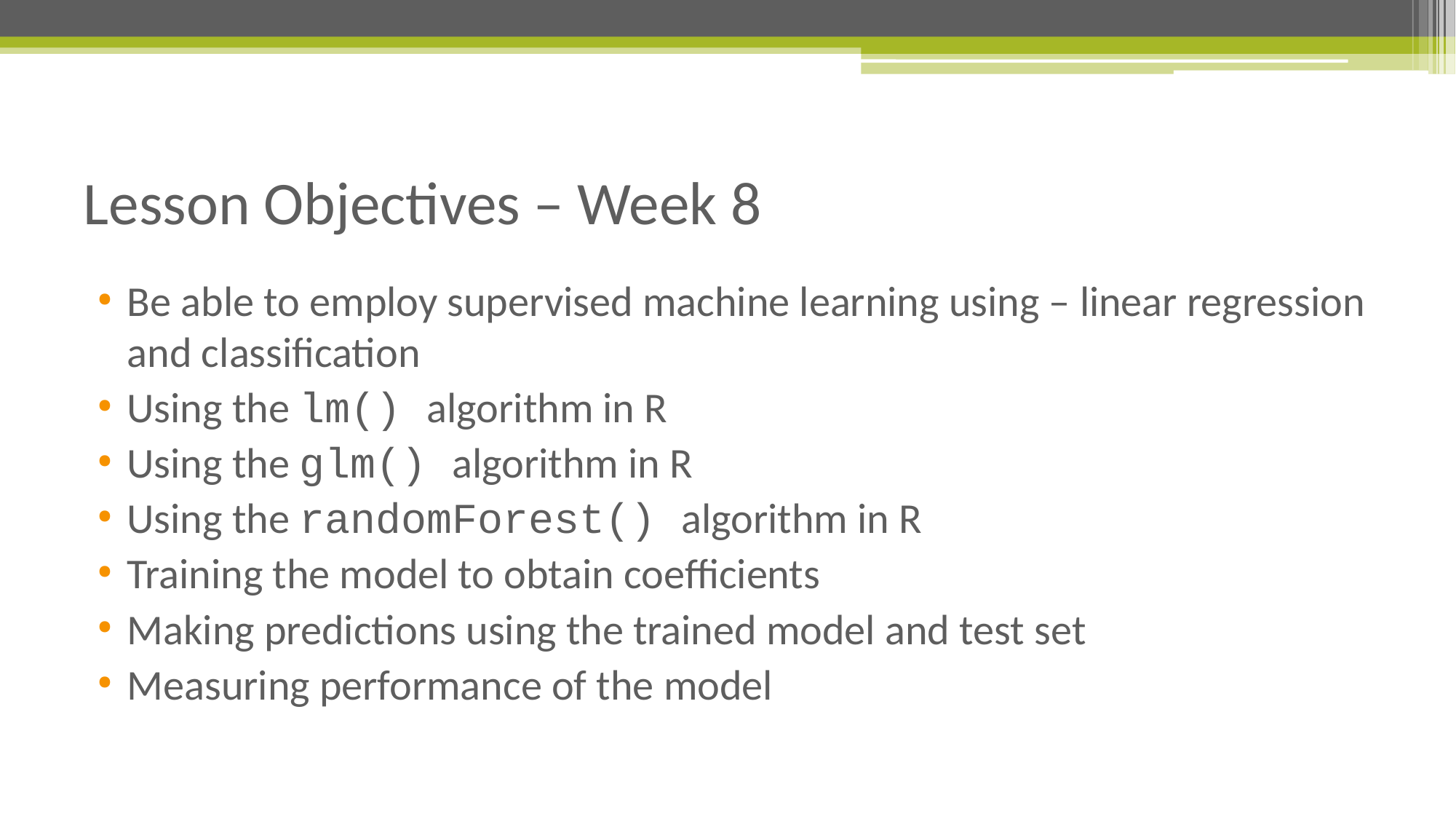

# Lesson Objectives – Week 8
Be able to employ supervised machine learning using – linear regression and classification
Using the lm() algorithm in R
Using the glm() algorithm in R
Using the randomForest() algorithm in R
Training the model to obtain coefficients
Making predictions using the trained model and test set
Measuring performance of the model